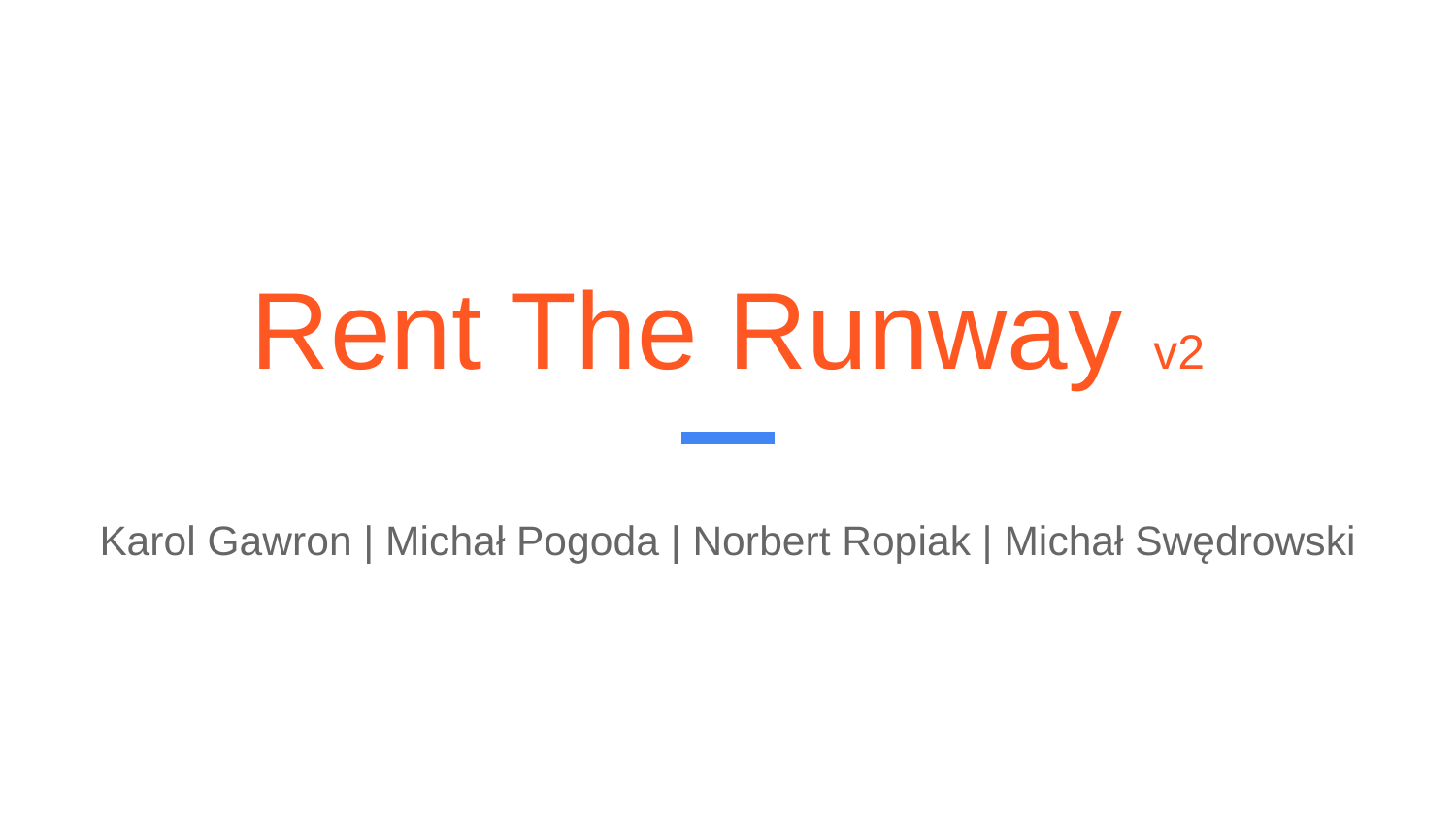

# Rent The Runway v2
Karol Gawron | Michał Pogoda | Norbert Ropiak | Michał Swędrowski